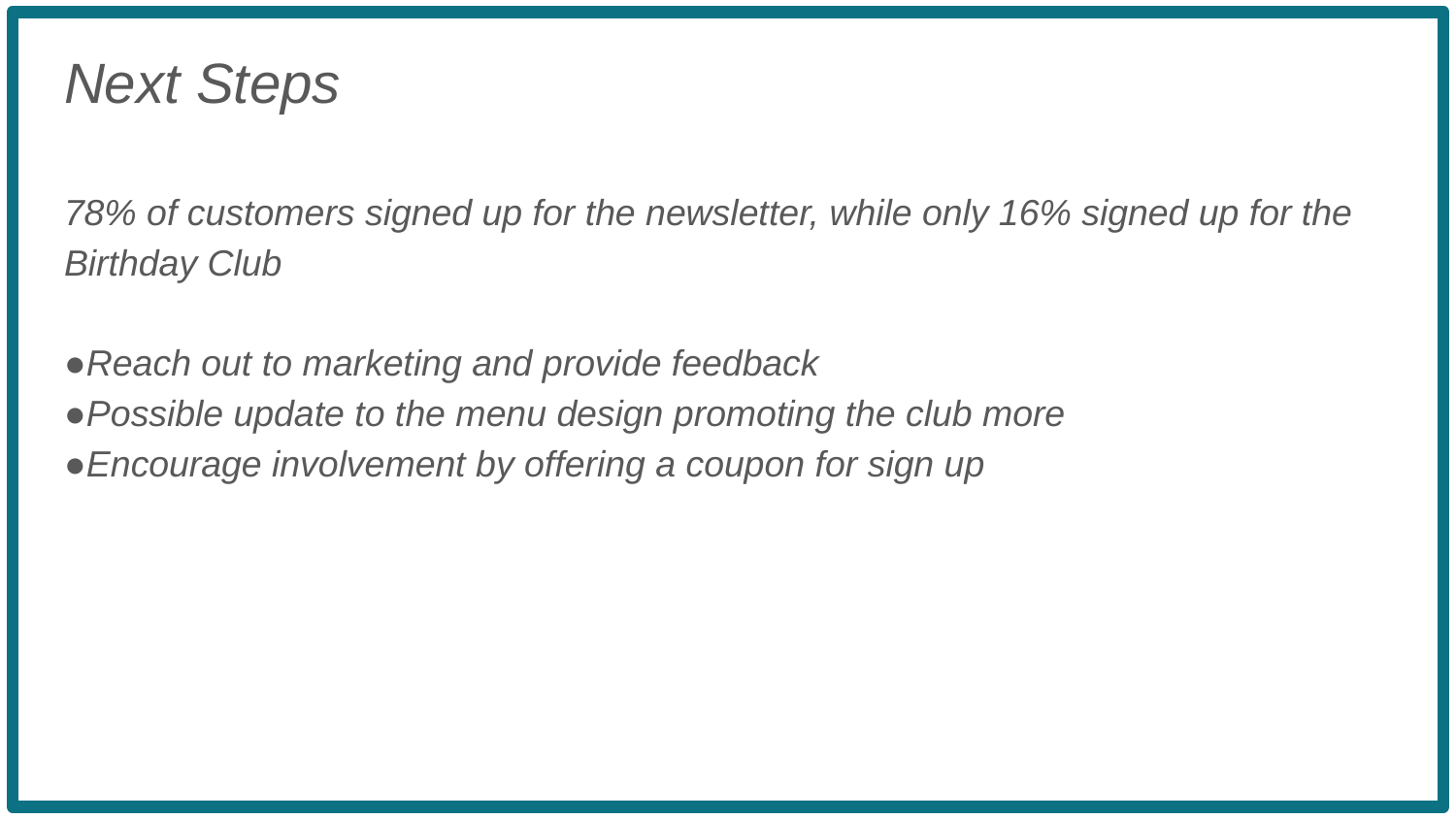

Next Steps

78% of customers signed up for the newsletter, while only 16% signed up for the Birthday Club
●Reach out to marketing and provide feedback
●Possible update to the menu design promoting the club more
●Encourage involvement by offering a coupon for sign up